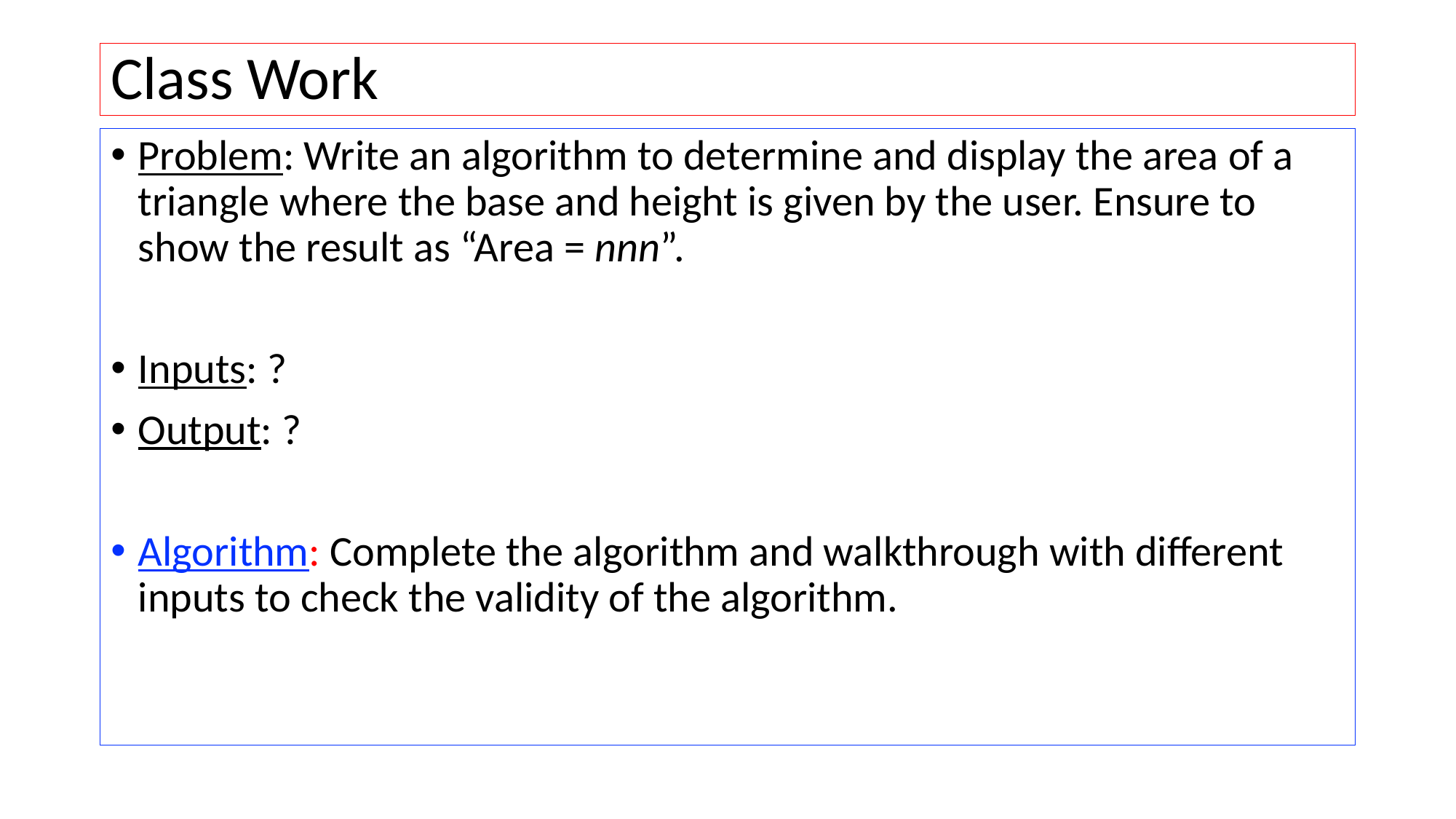

# Class Work
Problem: Write an algorithm to determine and display the area of a triangle where the base and height is given by the user. Ensure to show the result as “Area = nnn”.

Inputs: ?
Output: ?

Algorithm: Complete the algorithm and walkthrough with different inputs to check the validity of the algorithm.